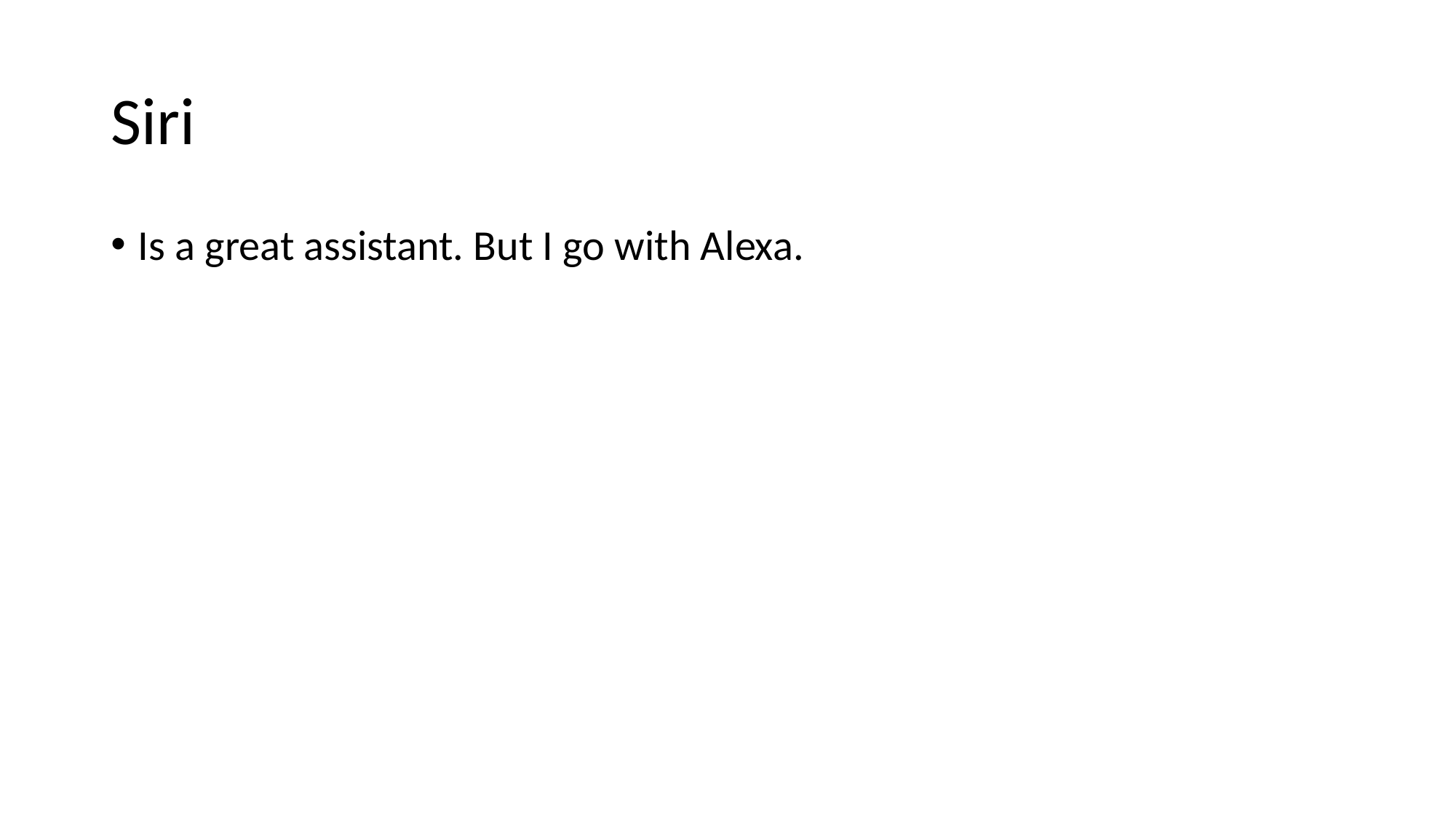

# Siri
Is a great assistant. But I go with Alexa.